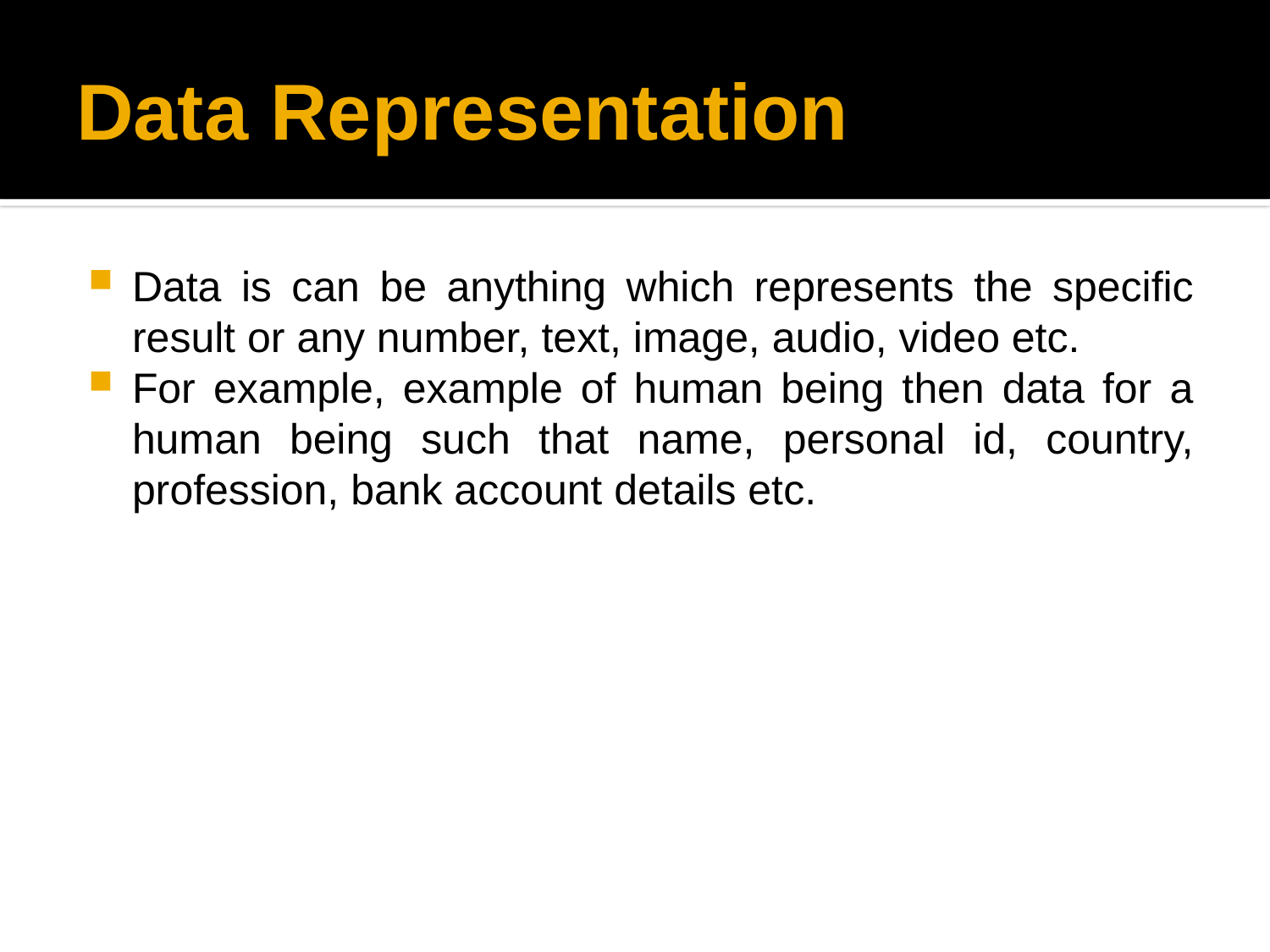

# Data Representation
Data is can be anything which represents the specific result or any number, text, image, audio, video etc.
For example, example of human being then data for a human being such that name, personal id, country, profession, bank account details etc.